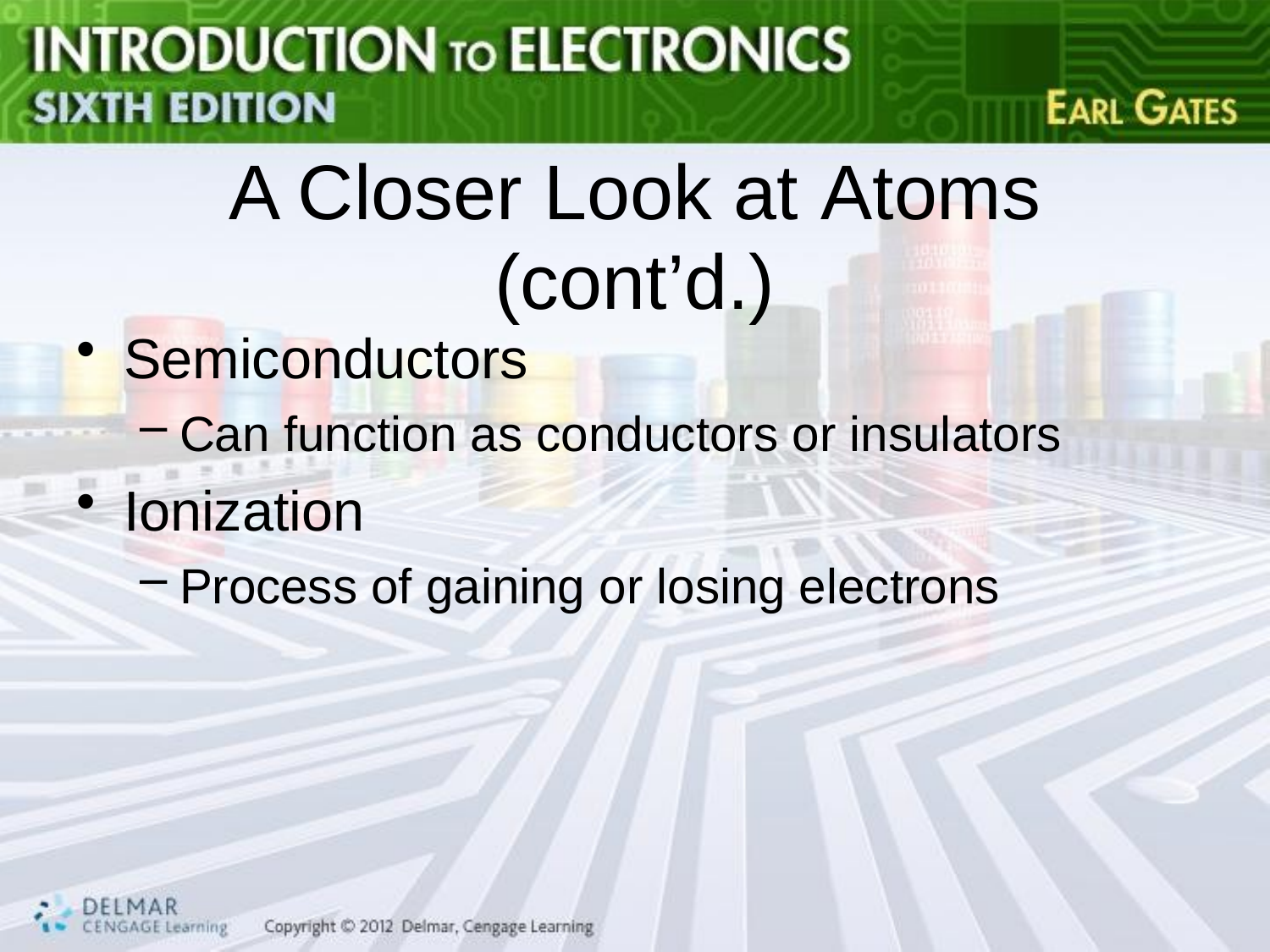

# A Closer Look at Atoms
(cont’d.)
Semiconductors
Can function as conductors or insulators
Ionization
Process of gaining or losing electrons